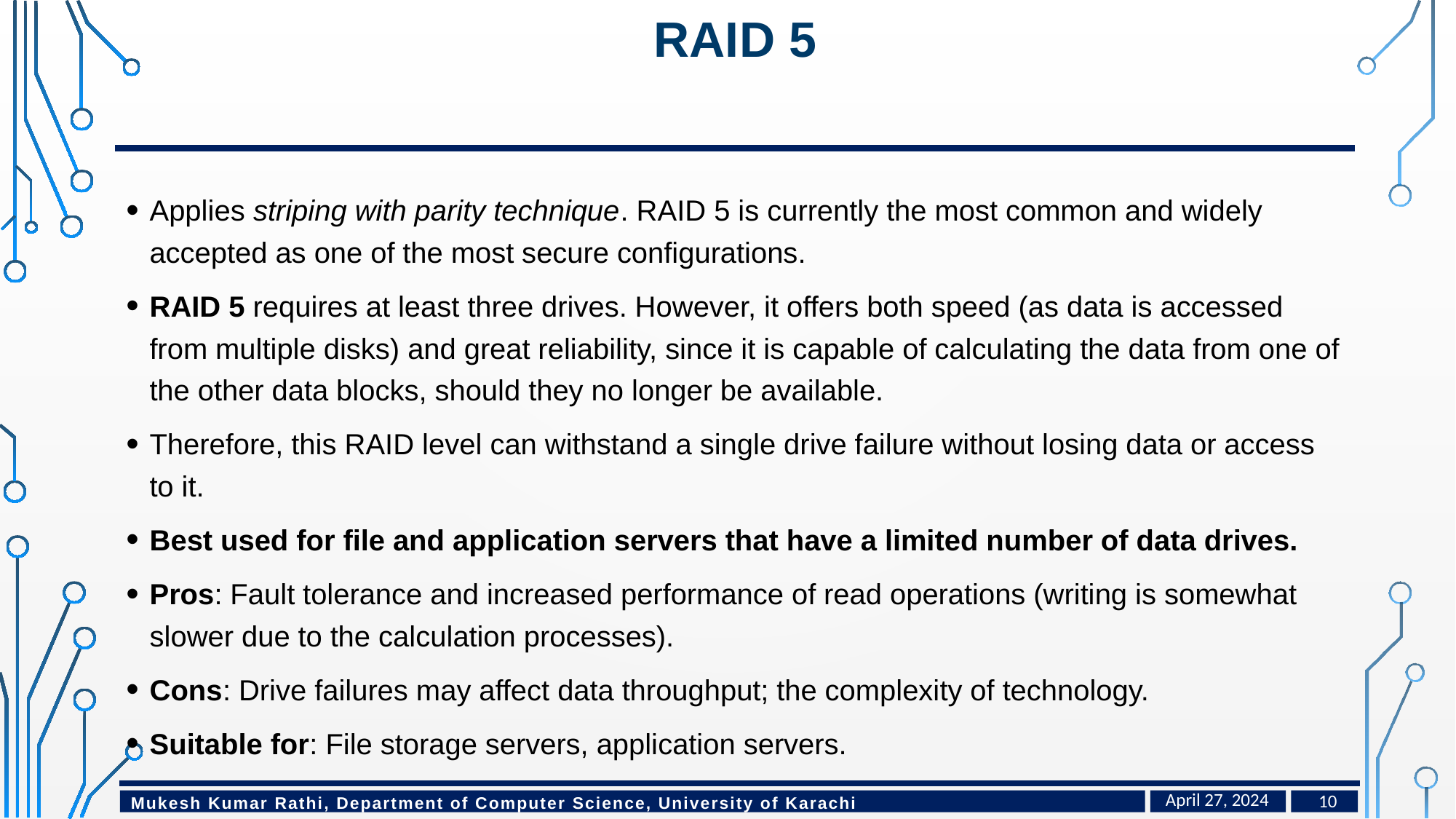

# RAID 5
Applies striping with parity technique. RAID 5 is currently the most common and widely accepted as one of the most secure configurations.
RAID 5 requires at least three drives. However, it offers both speed (as data is accessed from multiple disks) and great reliability, since it is capable of calculating the data from one of the other data blocks, should they no longer be available.
Therefore, this RAID level can withstand a single drive failure without losing data or access to it.
Best used for file and application servers that have a limited number of data drives.
Pros: Fault tolerance and increased performance of read operations (writing is somewhat slower due to the calculation processes).
Cons: Drive failures may affect data throughput; the complexity of technology.
Suitable for: File storage servers, application servers.

April 27, 2024
10